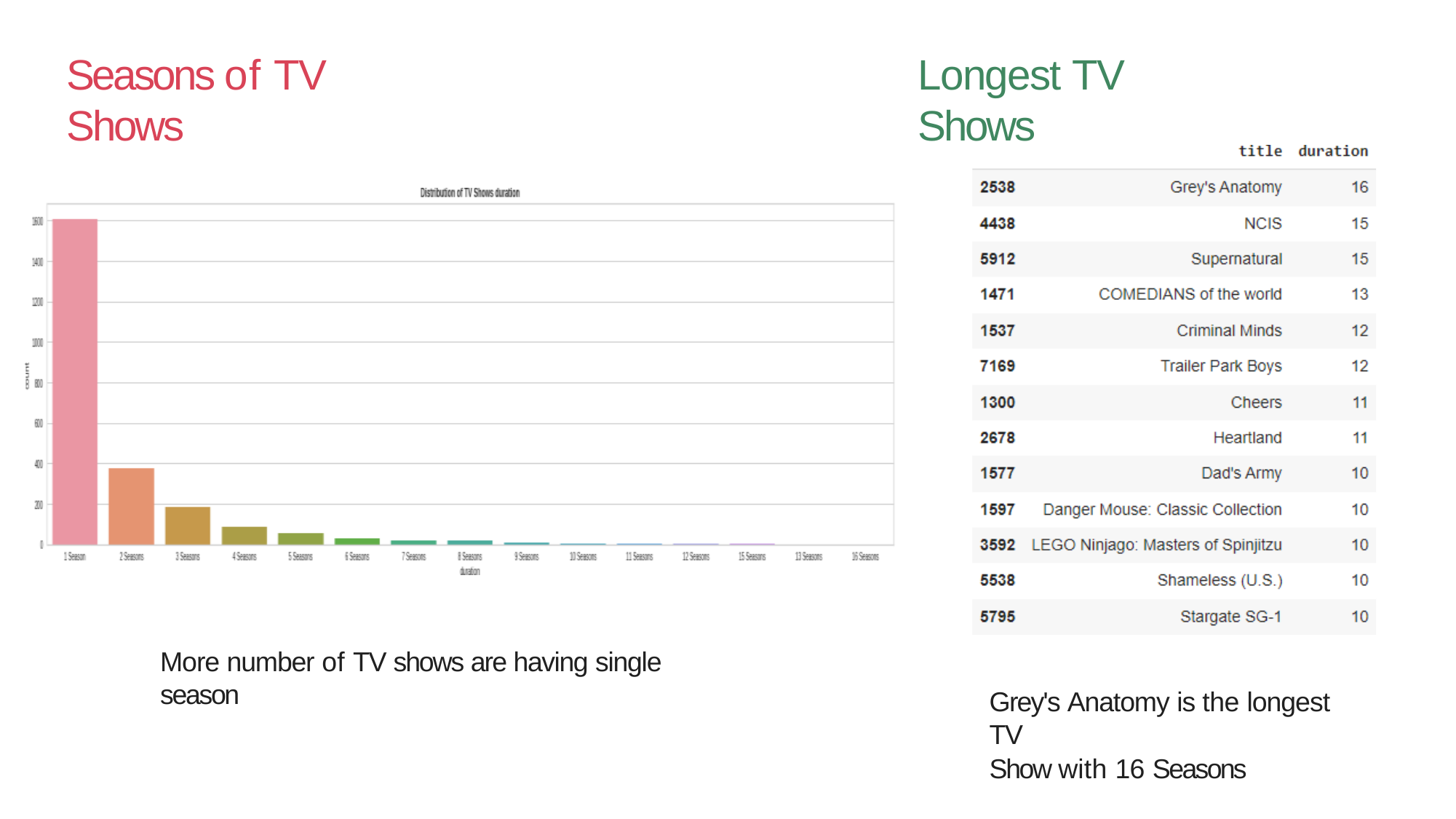

# Seasons of TV Shows
Longest TV Shows

More number of TV shows are having single season
Grey's Anatomy is the longest TV
Show with 16 Seasons